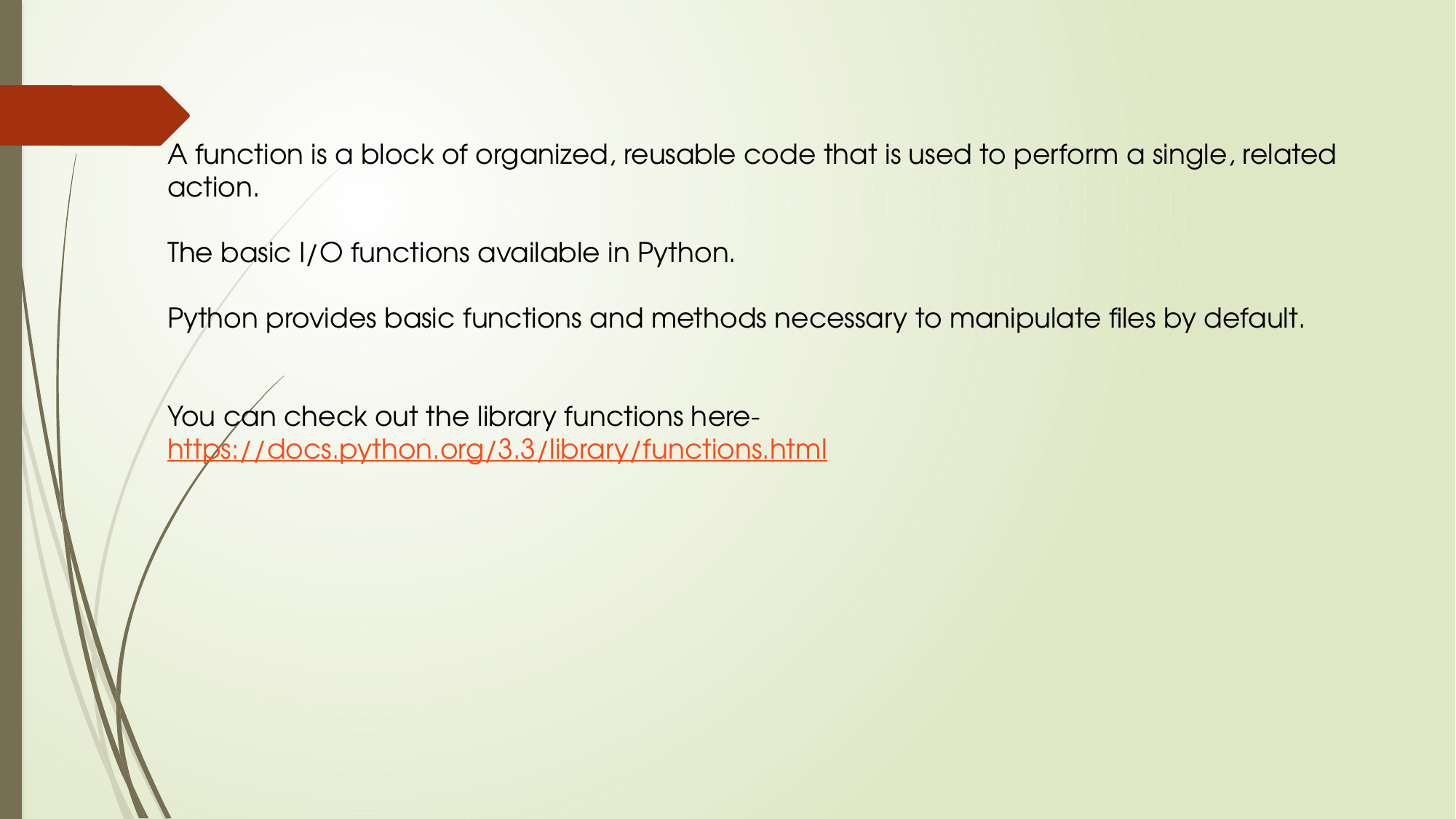

A function is a block of organized, reusable code that is used to perform a single, related action.

The basic I/O functions available in Python.

Python provides basic functions and methods necessary to manipulate files by default.

You can check out the library functions here- https://docs.python.org/3.3/library/functions.html